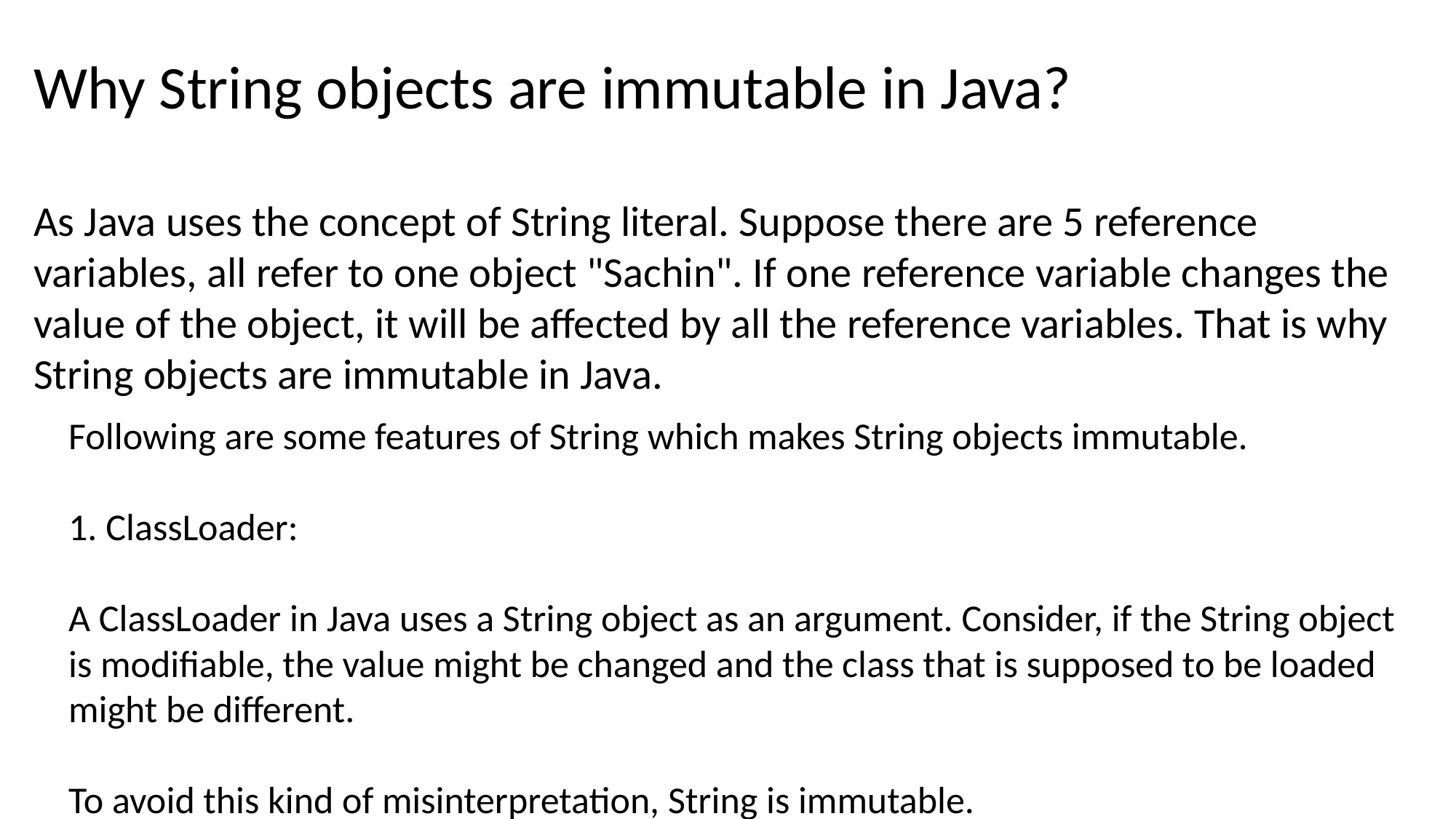

Why String objects are immutable in Java?

As Java uses the concept of String literal. Suppose there are 5 reference variables, all refer to one object "Sachin". If one reference variable changes the value of the object, it will be affected by all the reference variables. That is why String objects are immutable in Java.
Following are some features of String which makes String objects immutable.

1. ClassLoader:

A ClassLoader in Java uses a String object as an argument. Consider, if the String object is modifiable, the value might be changed and the class that is supposed to be loaded might be different.

To avoid this kind of misinterpretation, String is immutable.